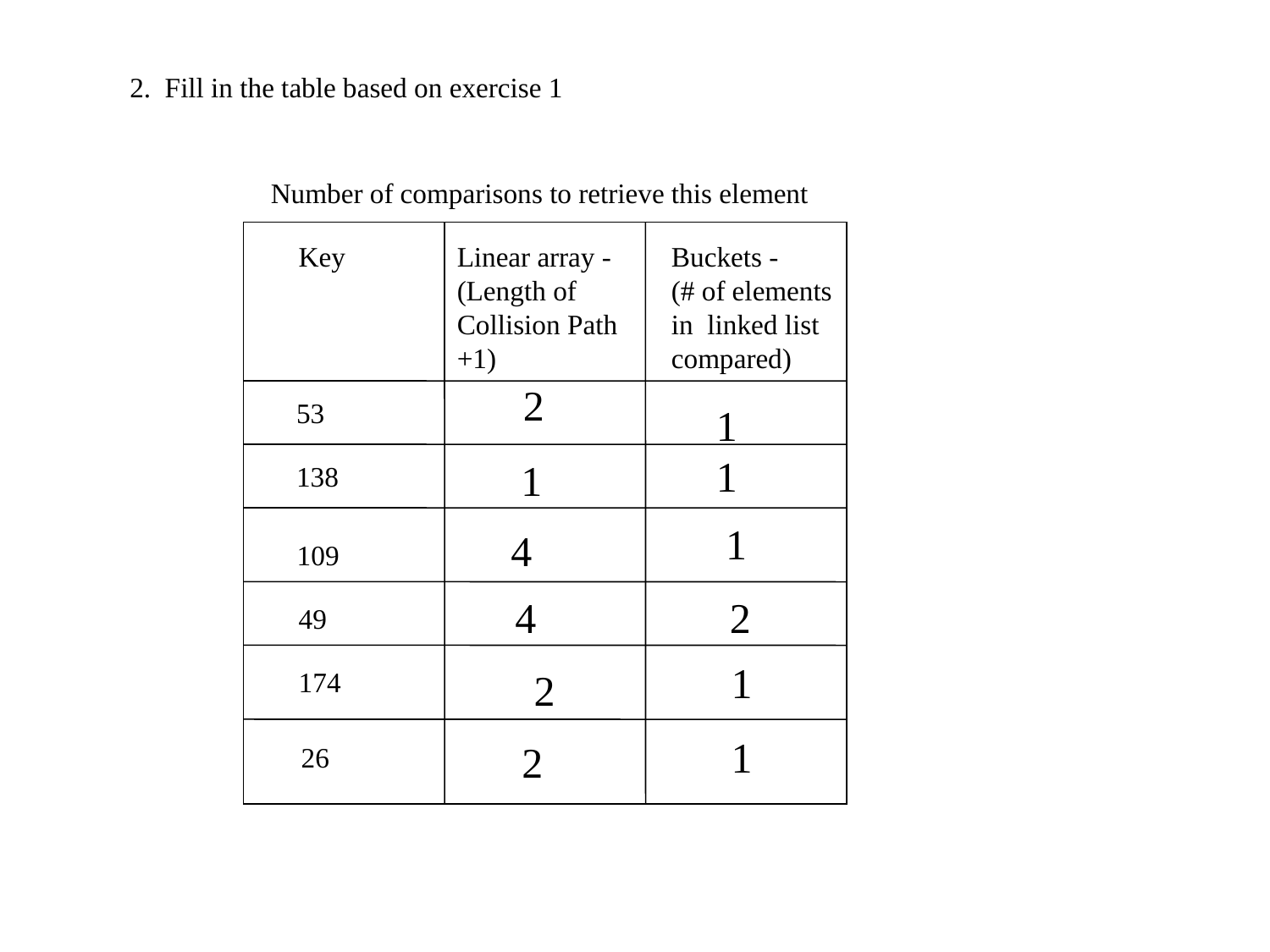

2.  Fill in the table based on exercise 1
Number of comparisons to retrieve this element

Key
Linear array -
(Length of
Collision Path +1)
Buckets -
(# of elements
in  linked list
compared)
2

53
1
1

1
138

1
4
109

4
2
49

1
2
174

1
2
26